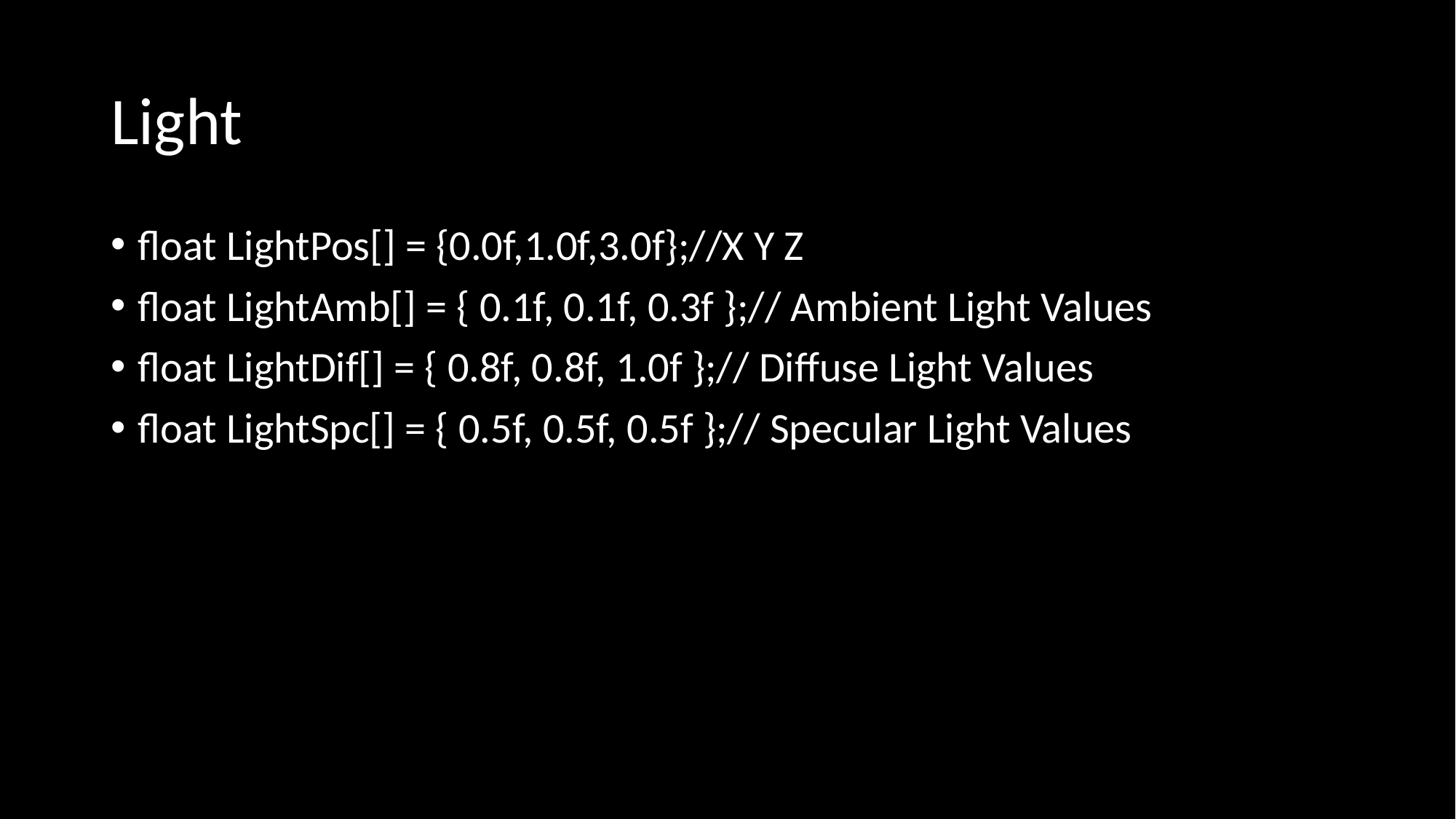

# Light
float LightPos[] = {0.0f,1.0f,3.0f};//X Y Z
float LightAmb[] = { 0.1f, 0.1f, 0.3f };// Ambient Light Values
float LightDif[] = { 0.8f, 0.8f, 1.0f };// Diffuse Light Values
float LightSpc[] = { 0.5f, 0.5f, 0.5f };// Specular Light Values